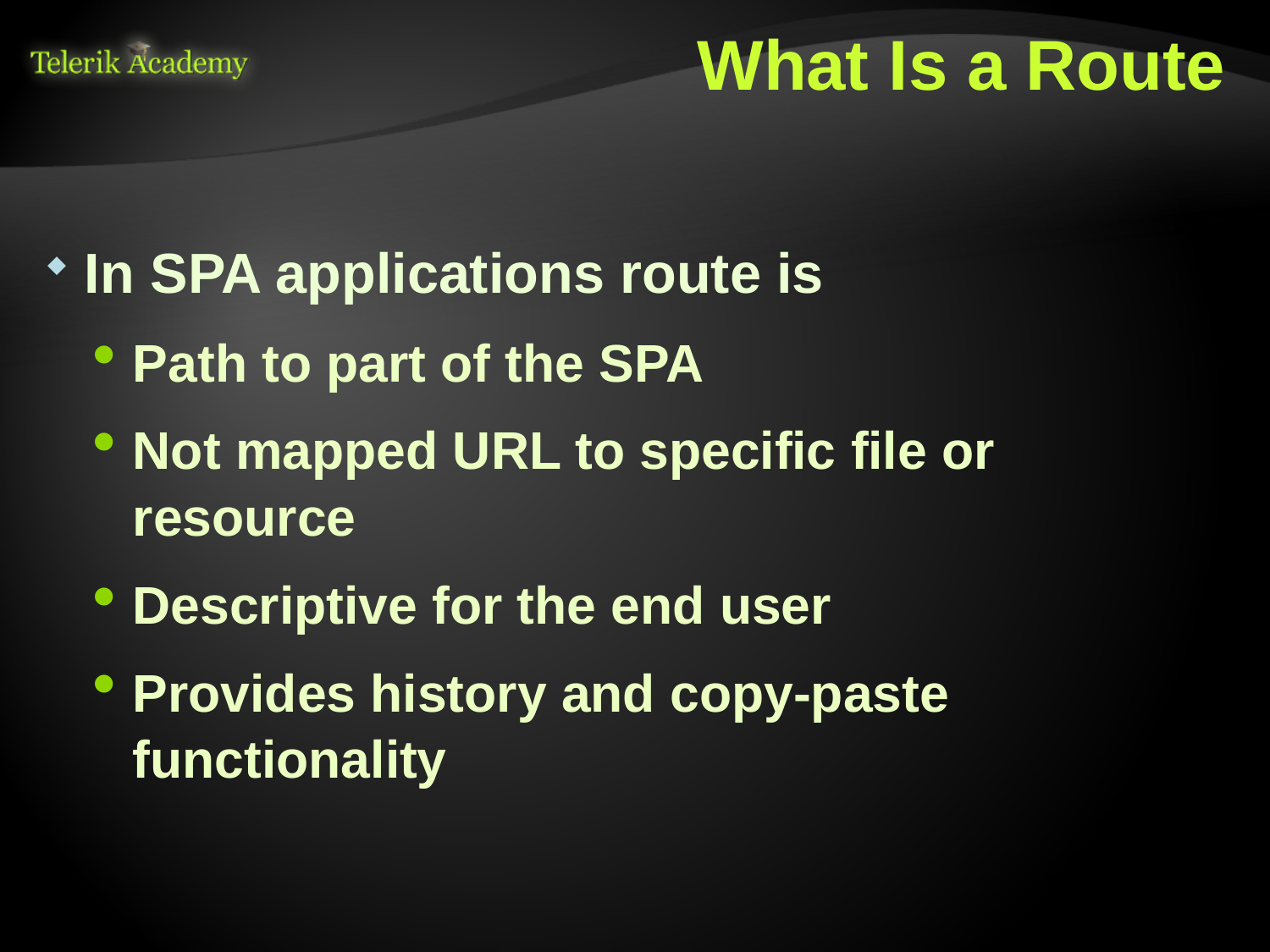

# What Is a Route
In SPA applications route is
Path to part of the SPA
Not mapped URL to specific file or resource
Descriptive for the end user
Provides history and copy-paste functionality